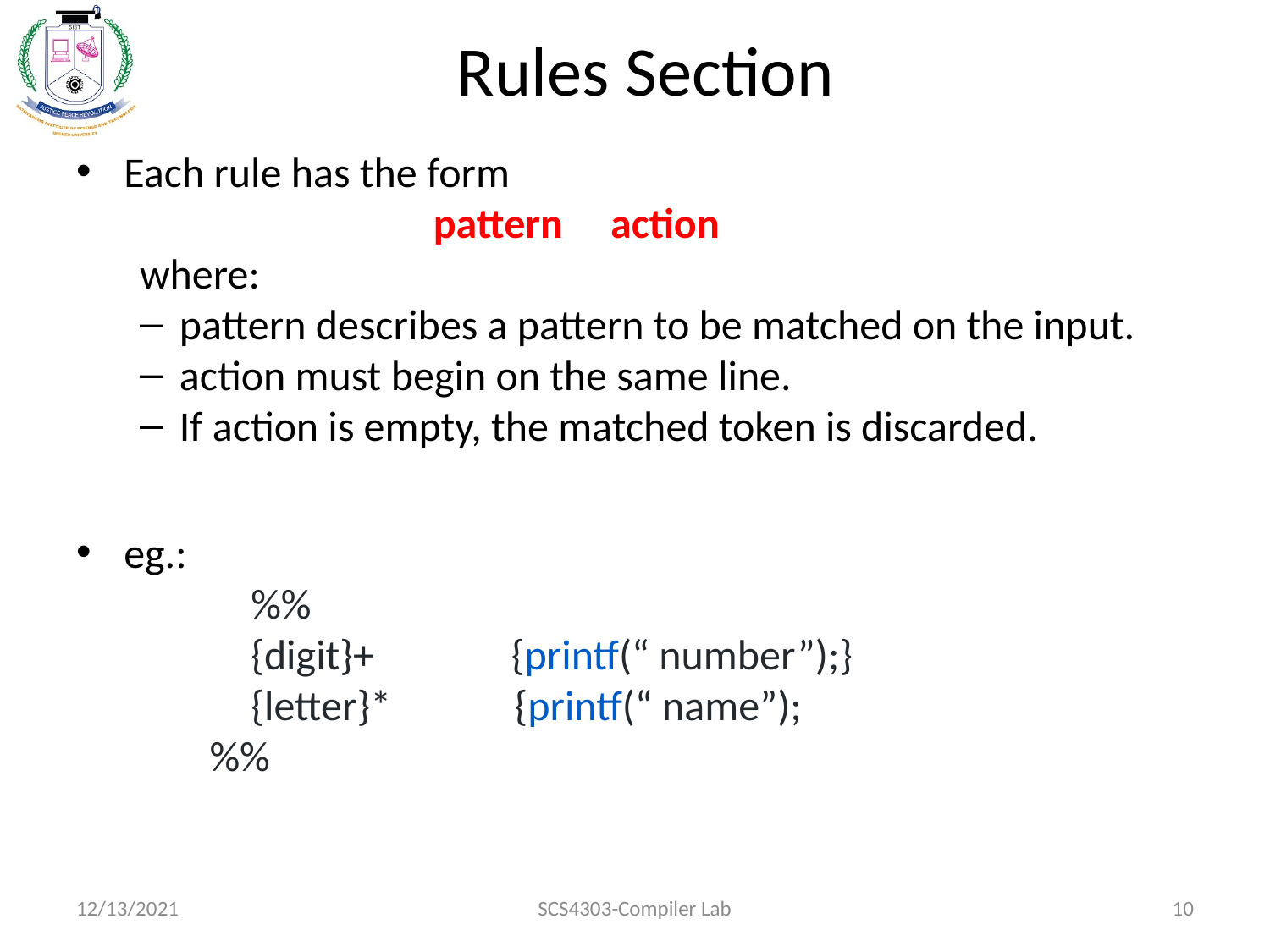

# Rules Section
Each rule has the form
			pattern     action
where:
pattern describes a pattern to be matched on the input.
action must begin on the same line.
If action is empty, the matched token is discarded.

eg.:
		%%
	   	{digit}+	              {printf(“ number”);}
	   	{letter}* 	 {printf(“ name”);
              %%
12/13/2021
SCS4303-Compiler Lab
10